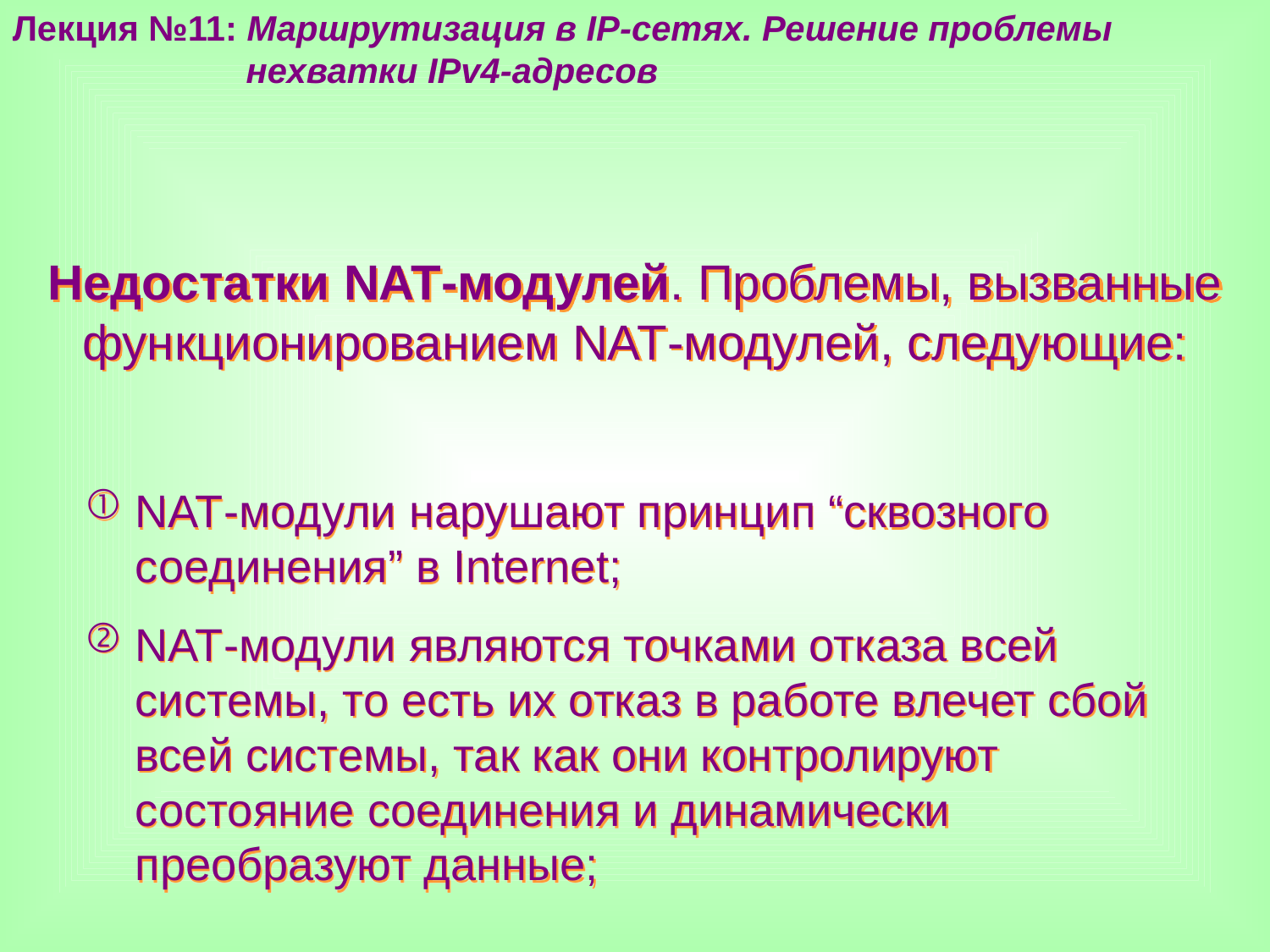

Лекция №11: Маршрутизация в IP-сетях. Решение проблемы
                        нехватки IPv4-адресов
Недостатки NAT-модулей. Проблемы, вызванные функционированием NAT-модулей, следующие:
NAT-модули нарушают принцип “сквозного соединения” в Internet;
NAT-модули являются точками отказа всей системы, то есть их отказ в работе влечет сбой всей системы, так как они контролируют состояние соединения и динамически преобразуют данные;